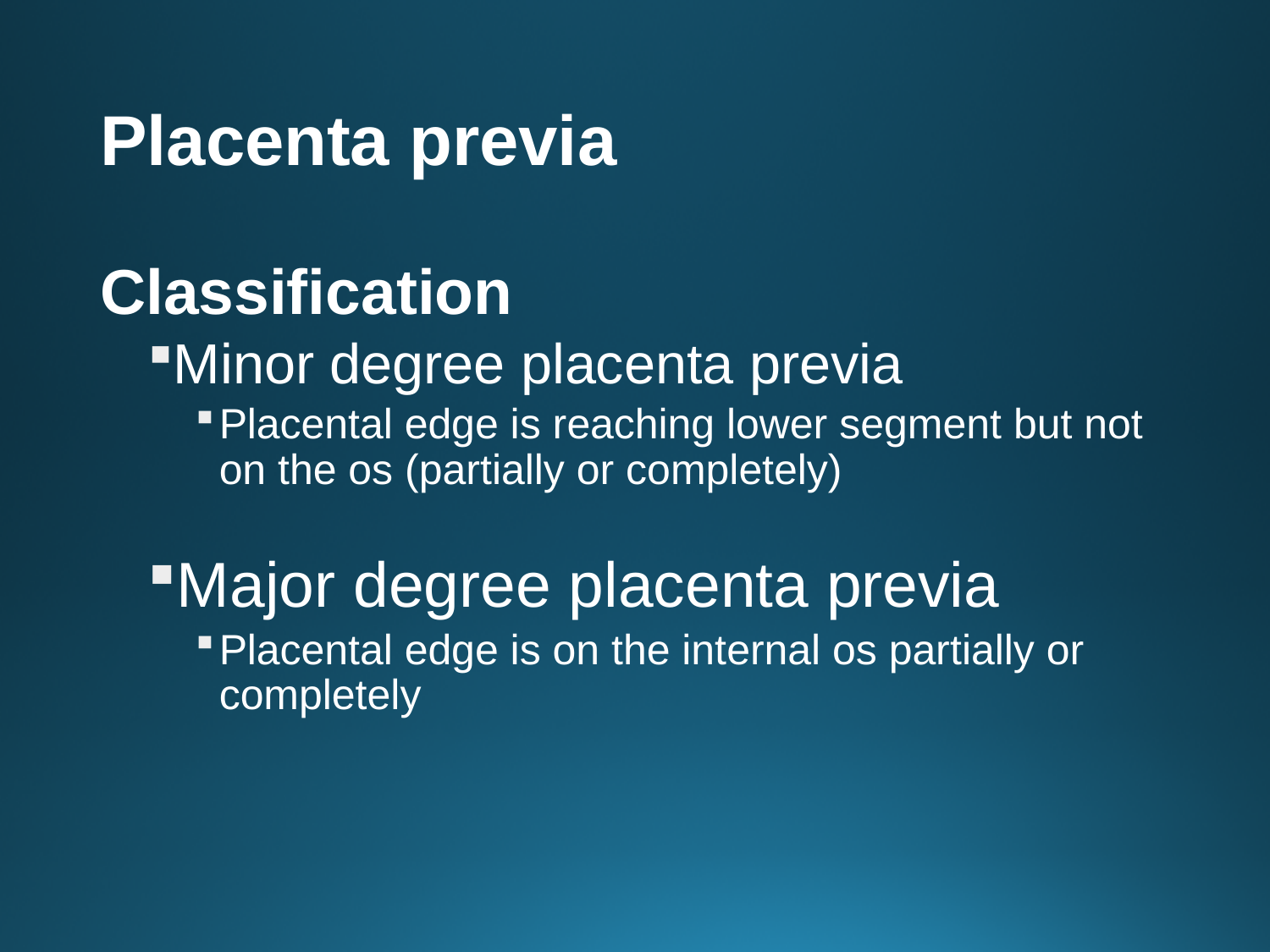

# Placenta previa
Classification
Minor degree placenta previa
Placental edge is reaching lower segment but not on the os (partially or completely)

Major degree placenta previa
Placental edge is on the internal os partially or completely